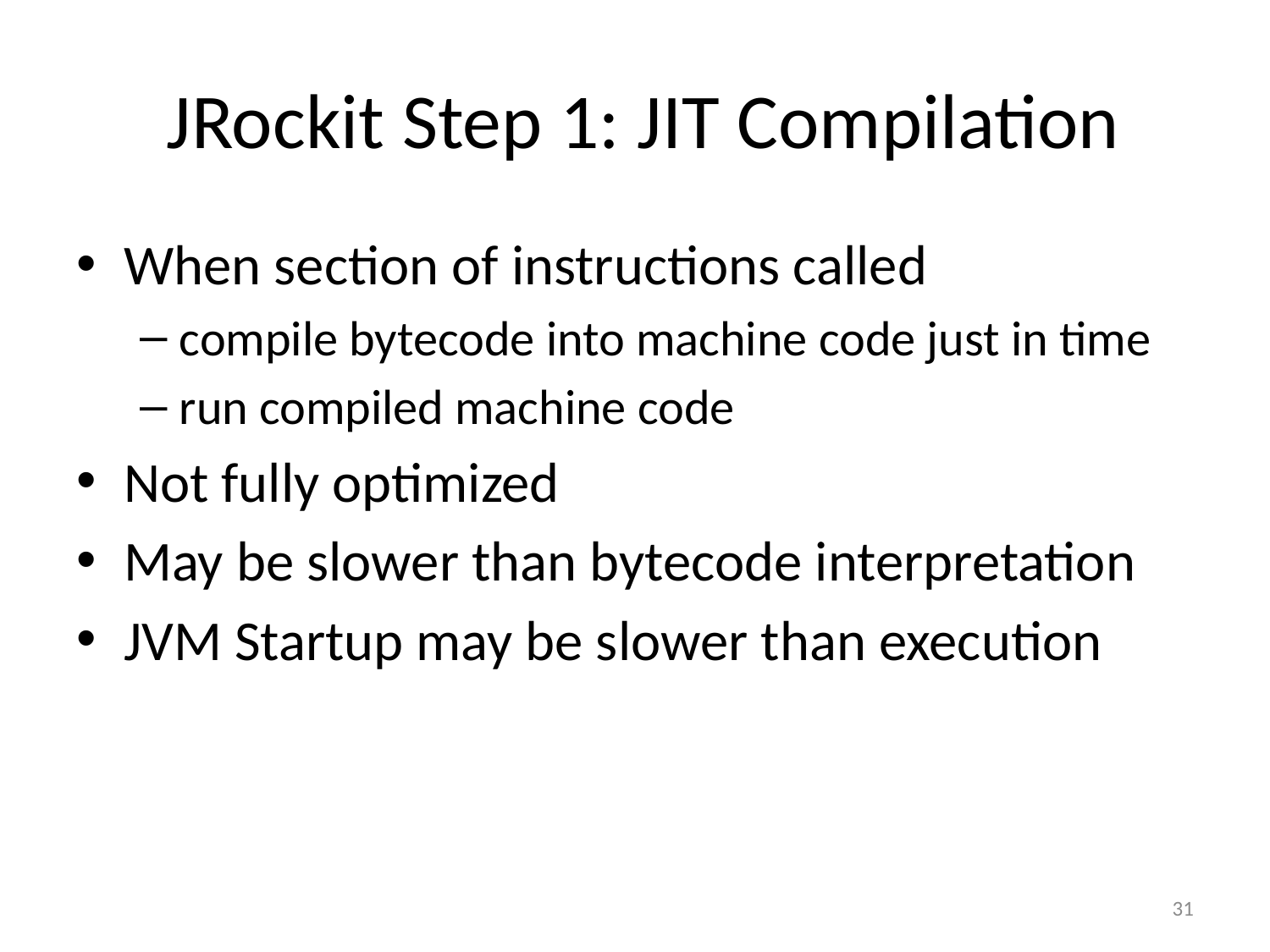

# JRockit Step 1: JIT Compilation
When section of instructions called
compile bytecode into machine code just in time
run compiled machine code
Not fully optimized
May be slower than bytecode interpretation
JVM Startup may be slower than execution
31